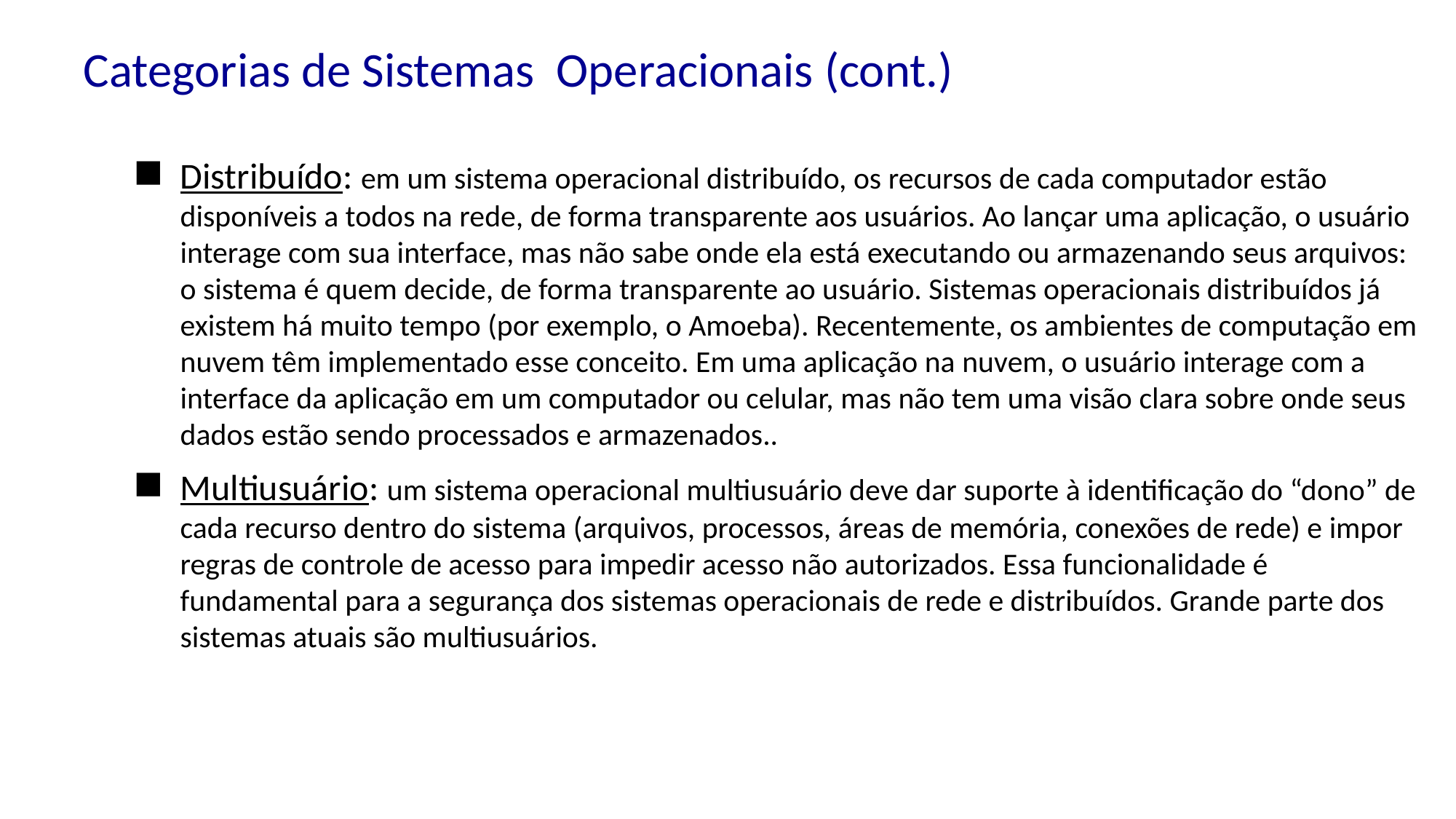

# Categorias de Sistemas  Operacionais (cont.)
Distribuído: em um sistema operacional distribuído, os recursos de cada computador estão disponíveis a todos na rede, de forma transparente aos usuários. Ao lançar uma aplicação, o usuário interage com sua interface, mas não sabe onde ela está executando ou armazenando seus arquivos: o sistema é quem decide, de forma transparente ao usuário. Sistemas operacionais distribuídos já existem há muito tempo (por exemplo, o Amoeba). Recentemente, os ambientes de computação em nuvem têm implementado esse conceito. Em uma aplicação na nuvem, o usuário interage com a interface da aplicação em um computador ou celular, mas não tem uma visão clara sobre onde seus dados estão sendo processados e armazenados..
Multiusuário: um sistema operacional multiusuário deve dar suporte à identificação do “dono” de cada recurso dentro do sistema (arquivos, processos, áreas de memória, conexões de rede) e impor regras de controle de acesso para impedir acesso não autorizados. Essa funcionalidade é fundamental para a segurança dos sistemas operacionais de rede e distribuídos. Grande parte dos sistemas atuais são multiusuários.